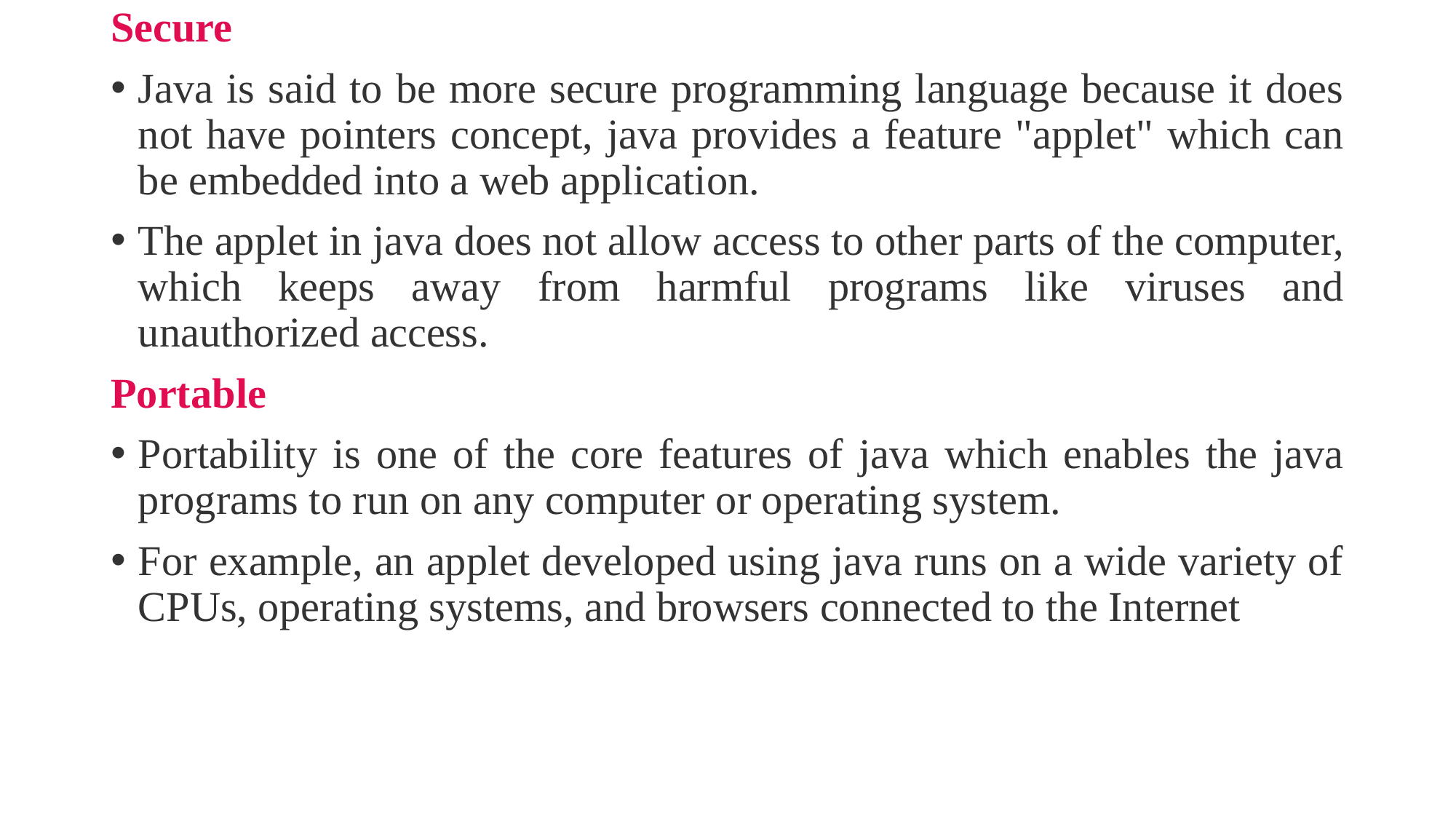

Secure
Java is said to be more secure programming language because it does not have pointers concept, java provides a feature "applet" which can be embedded into a web application.
The applet in java does not allow access to other parts of the computer, which keeps away from harmful programs like viruses and unauthorized access.
Portable
Portability is one of the core features of java which enables the java programs to run on any computer or operating system.
For example, an applet developed using java runs on a wide variety of CPUs, operating systems, and browsers connected to the Internet